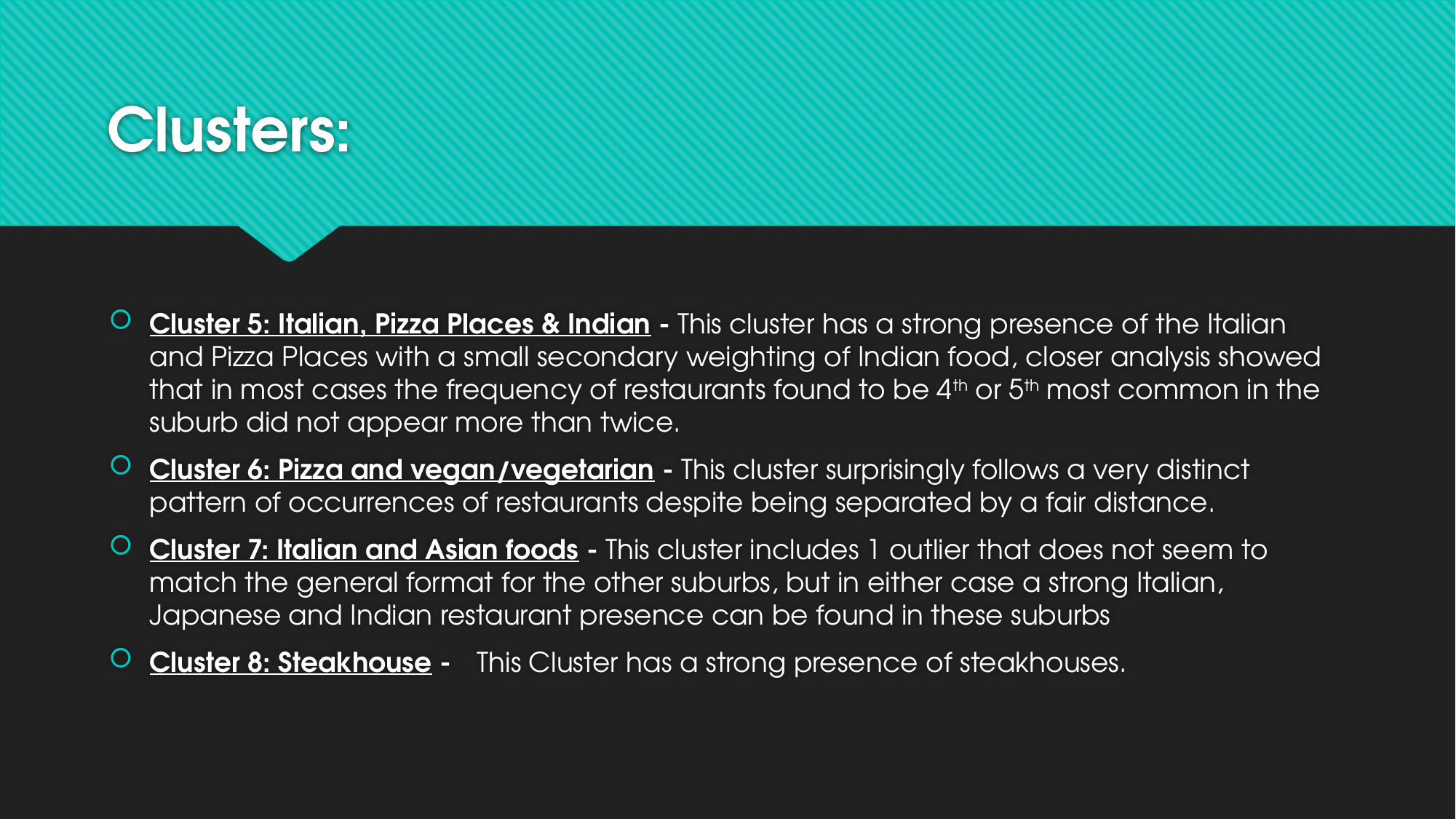

# Clusters:
Cluster 5: Italian, Pizza Places & Indian - This cluster has a strong presence of the Italian and Pizza Places with a small secondary weighting of Indian food, closer analysis showed that in most cases the frequency of restaurants found to be 4th or 5th most common in the suburb did not appear more than twice.
Cluster 6: Pizza and vegan/vegetarian - This cluster surprisingly follows a very distinct pattern of occurrences of restaurants despite being separated by a fair distance.
Cluster 7: Italian and Asian foods - This cluster includes 1 outlier that does not seem to match the general format for the other suburbs, but in either case a strong Italian, Japanese and Indian restaurant presence can be found in these suburbs
Cluster 8: Steakhouse - 	This Cluster has a strong presence of steakhouses.